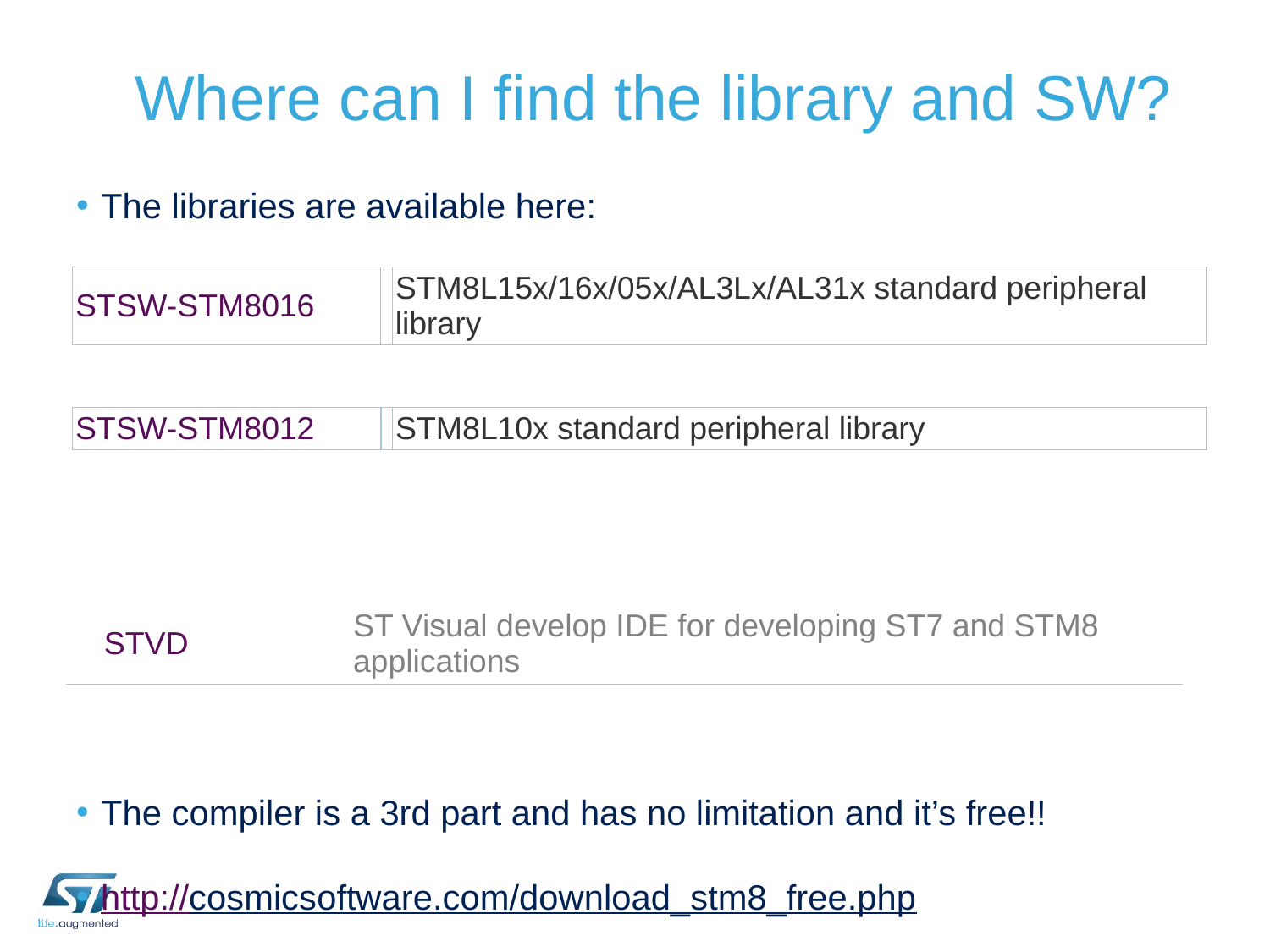

# Where can I find the library and SW?
The libraries are available here:

The STVD (our IDE!) is available here

The compiler is a 3rd part and has no limitation and it’s free!!
http://cosmicsoftware.com/download_stm8_free.php
| STSW-STM8016 |  | STM8L15x/16x/05x/AL3Lx/AL31x standard peripheral library |
| --- | --- | --- |
| STSW-STM8012 |  | STM8L10x standard peripheral library |
| --- | --- | --- |
| STVD | ST Visual develop IDE for developing ST7 and STM8 applications |
| --- | --- |